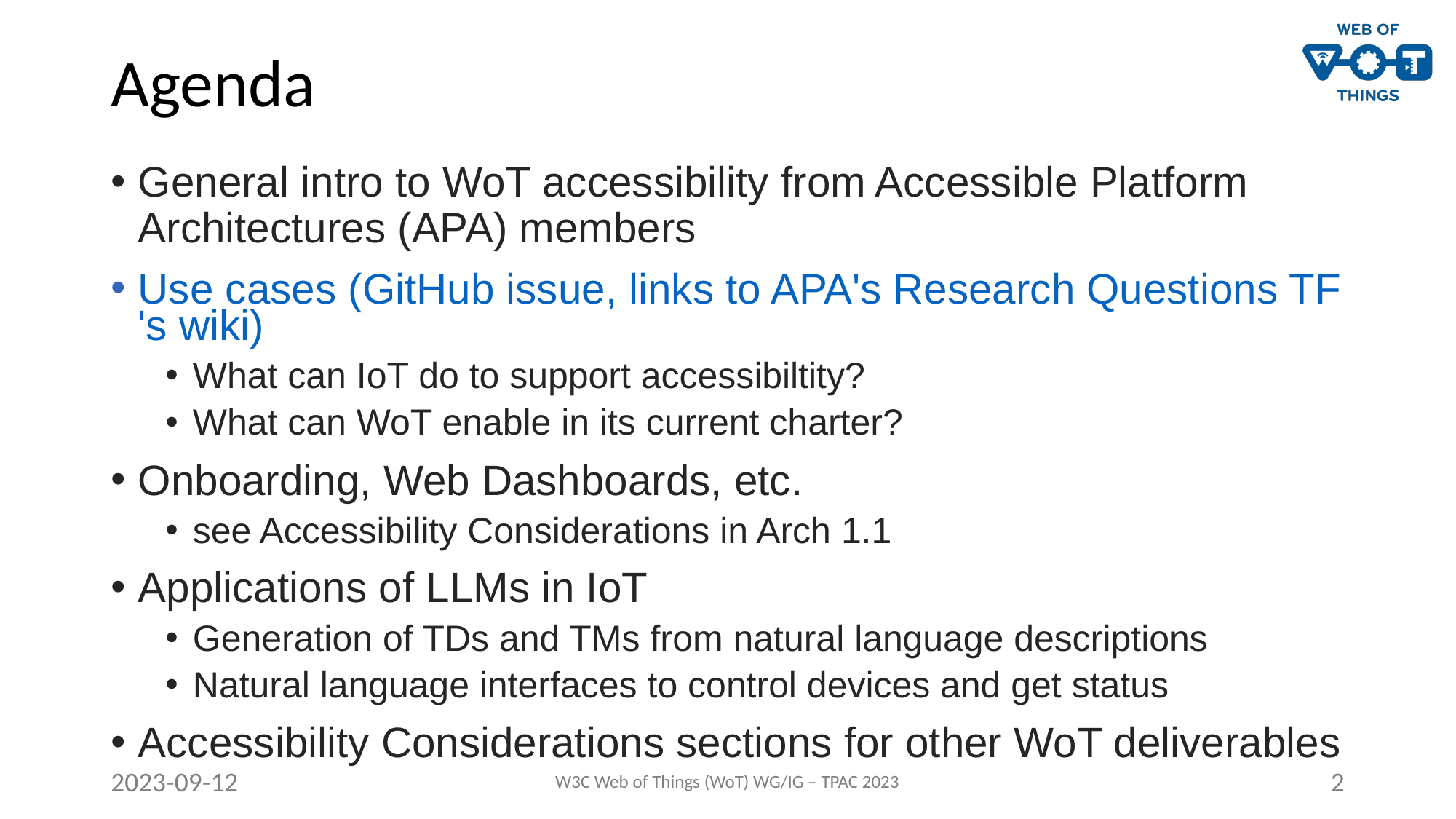

# Agenda
General intro to WoT accessibility from Accessible Platform Architectures (APA) members
Use cases (GitHub issue, links to APA's Research Questions TF's wiki)
What can IoT do to support accessibiltity?
What can WoT enable in its current charter?
Onboarding, Web Dashboards, etc.
see Accessibility Considerations in Arch 1.1
Applications of LLMs in IoT
Generation of TDs and TMs from natural language descriptions
Natural language interfaces to control devices and get status
Accessibility Considerations sections for other WoT deliverables
2023-09-12
W3C Web of Things (WoT) WG/IG – TPAC 2023
2